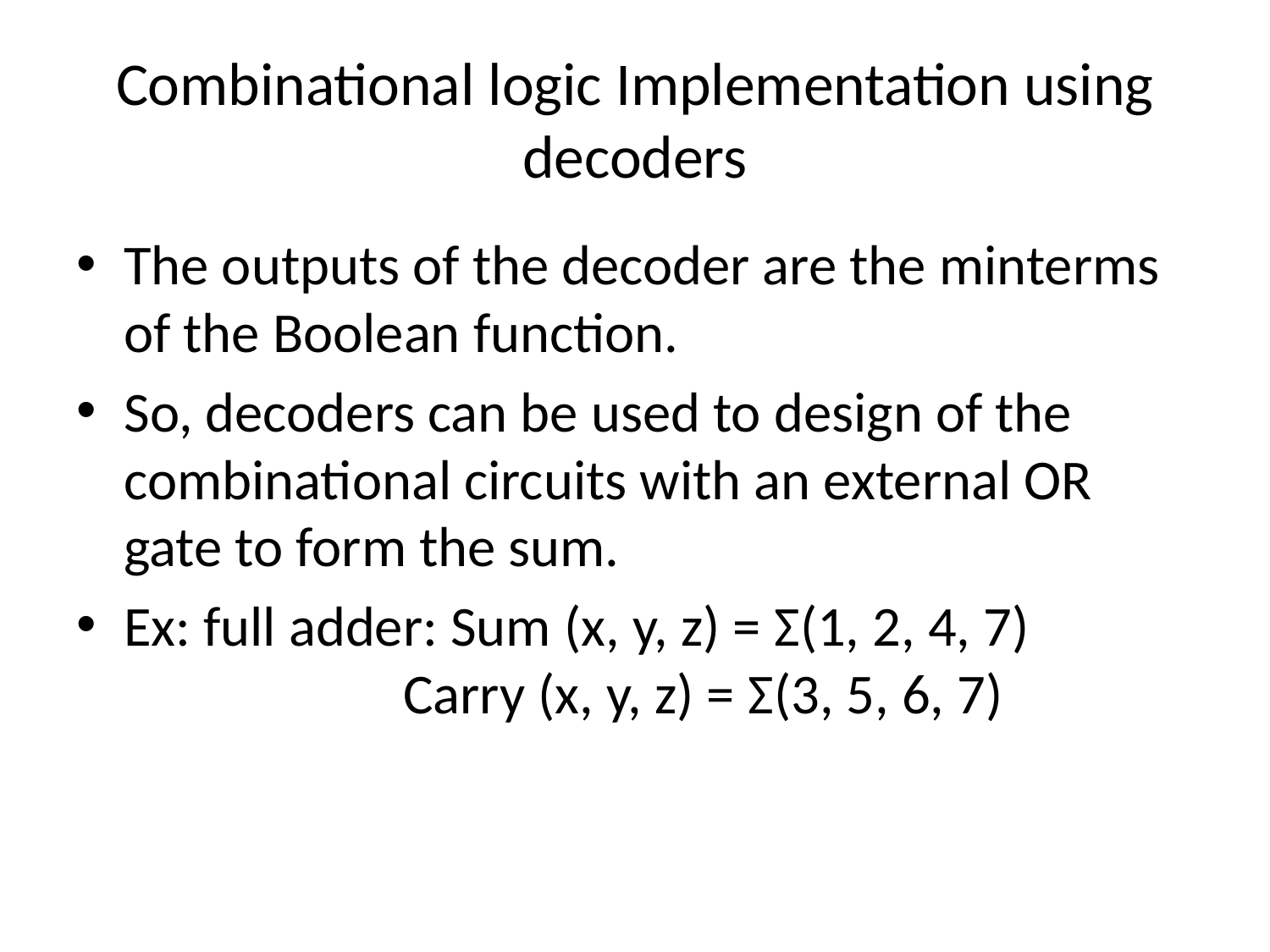

# Combinational logic Implementation using decoders
The outputs of the decoder are the minterms of the Boolean function.
So, decoders can be used to design of the combinational circuits with an external OR gate to form the sum.
Ex: full adder: Sum (x, y, z) = Σ(1, 2, 4, 7)			  Carry (x, y, z) = Σ(3, 5, 6, 7)